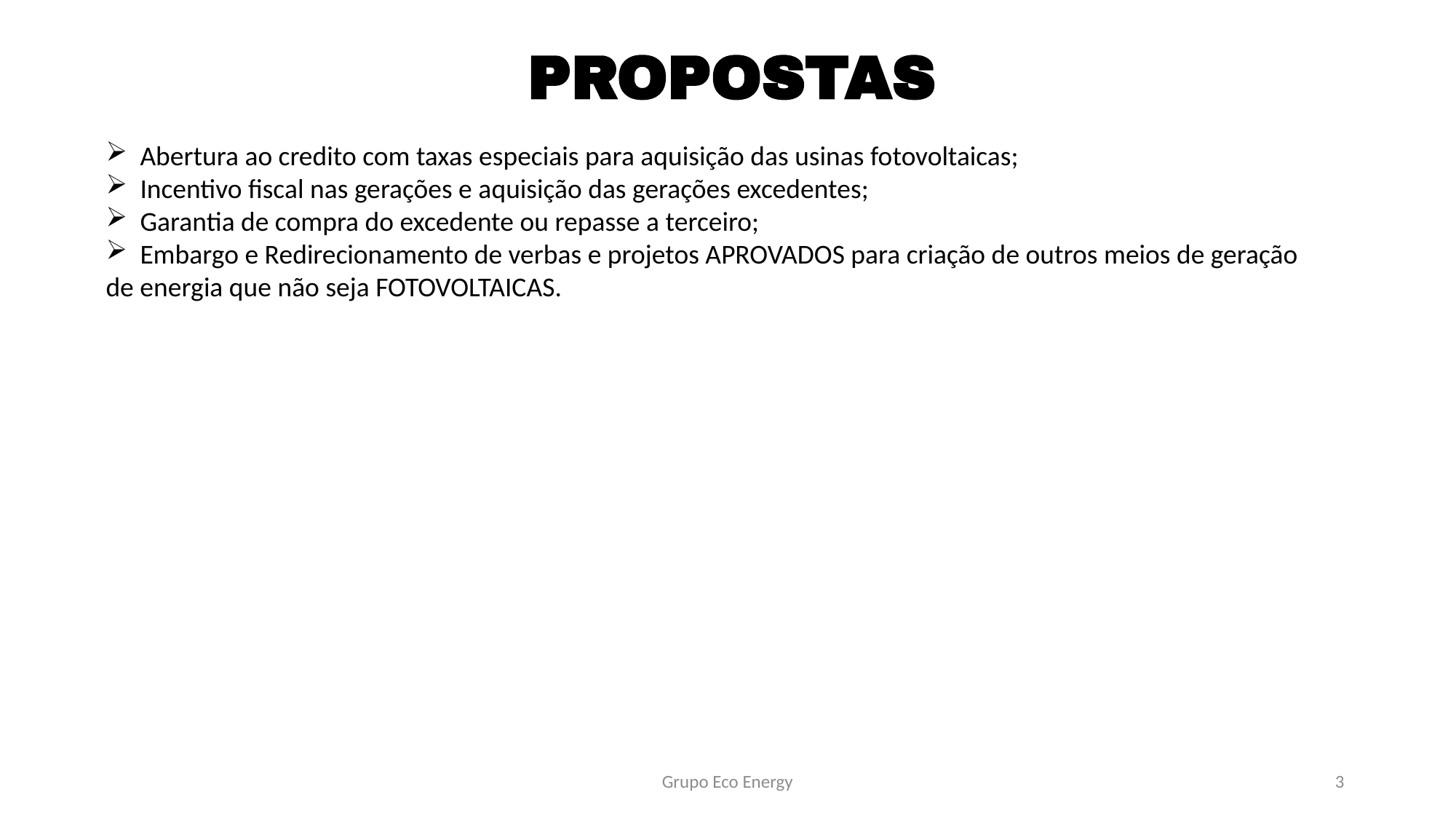

PROPOSTAS
Abertura ao credito com taxas especiais para aquisição das usinas fotovoltaicas;
Incentivo fiscal nas gerações e aquisição das gerações excedentes;
Garantia de compra do excedente ou repasse a terceiro;
Embargo e Redirecionamento de verbas e projetos APROVADOS para criação de outros meios de geração
de energia que não seja FOTOVOLTAICAS.

Grupo Eco Energy
3